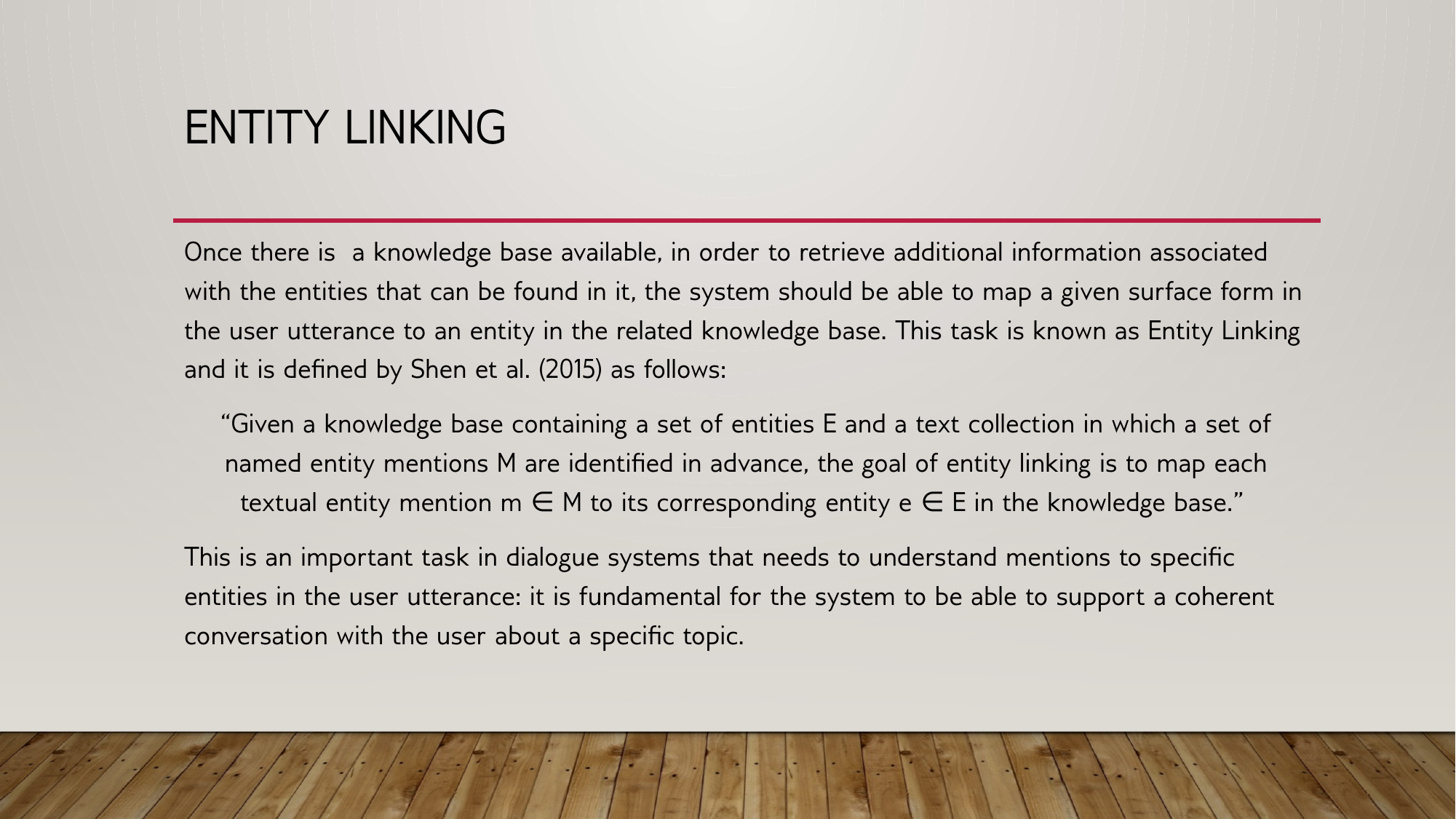

# Entity Linking
Once there is  a knowledge base available, in order to retrieve additional information associated with the entities that can be found in it, the system should be able to map a given surface form in the user utterance to an entity in the related knowledge base. This task is known as Entity Linking and it is defined by Shen et al. (2015) as follows:
“Given a knowledge base containing a set of entities E and a text collection in which a set of named entity mentions M are identified in advance, the goal of entity linking is to map each textual entity mention m ∈ M to its corresponding entity e ∈ E in the knowledge base.”
This is an important task in dialogue systems that needs to understand mentions to specific entities in the user utterance: it is fundamental for the system to be able to support a coherent conversation with the user about a specific topic.